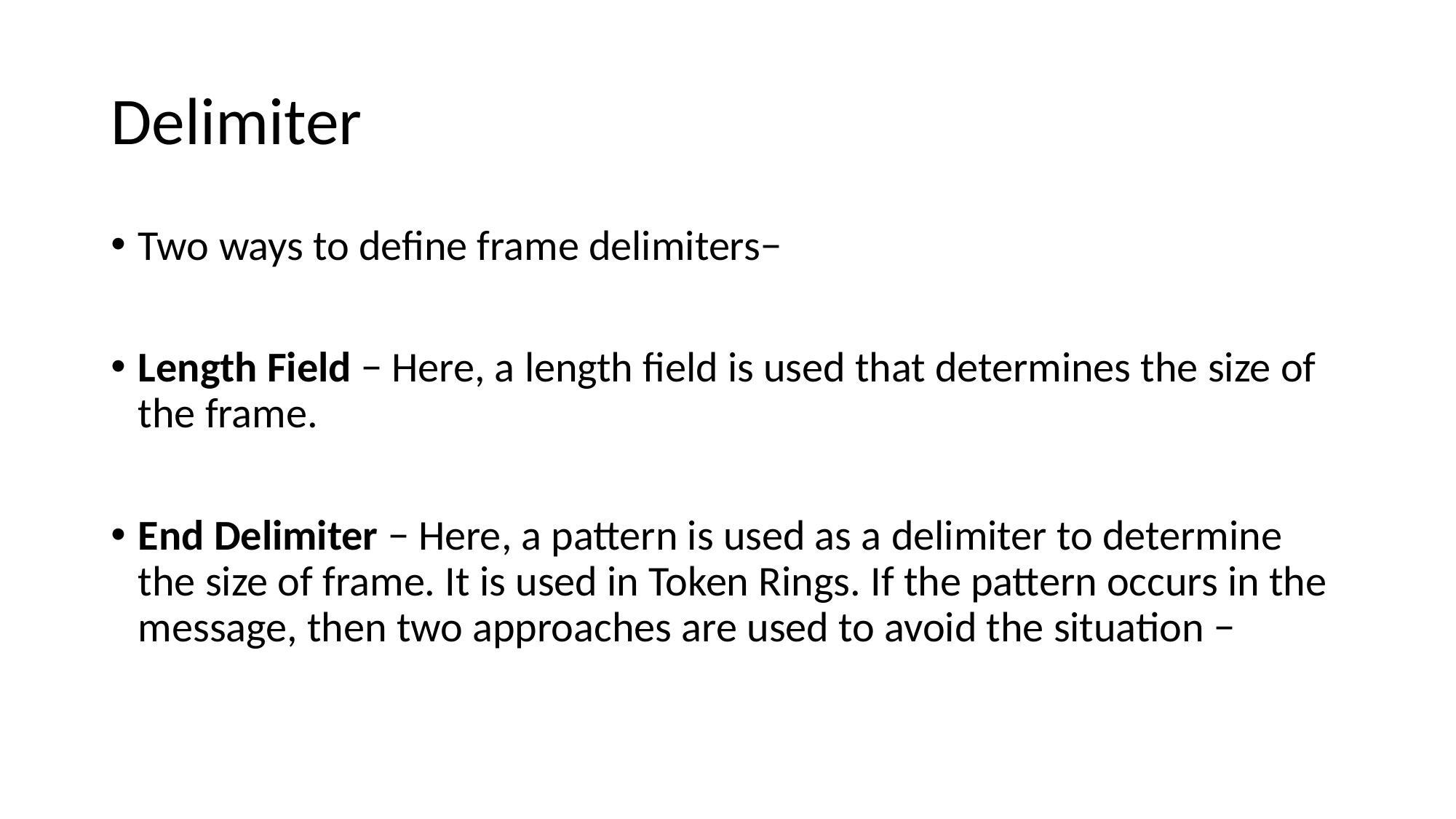

# Delimiter
Two ways to define frame delimiters−

Length Field − Here, a length field is used that determines the size of the frame.

End Delimiter − Here, a pattern is used as a delimiter to determine the size of frame. It is used in Token Rings. If the pattern occurs in the message, then two approaches are used to avoid the situation −